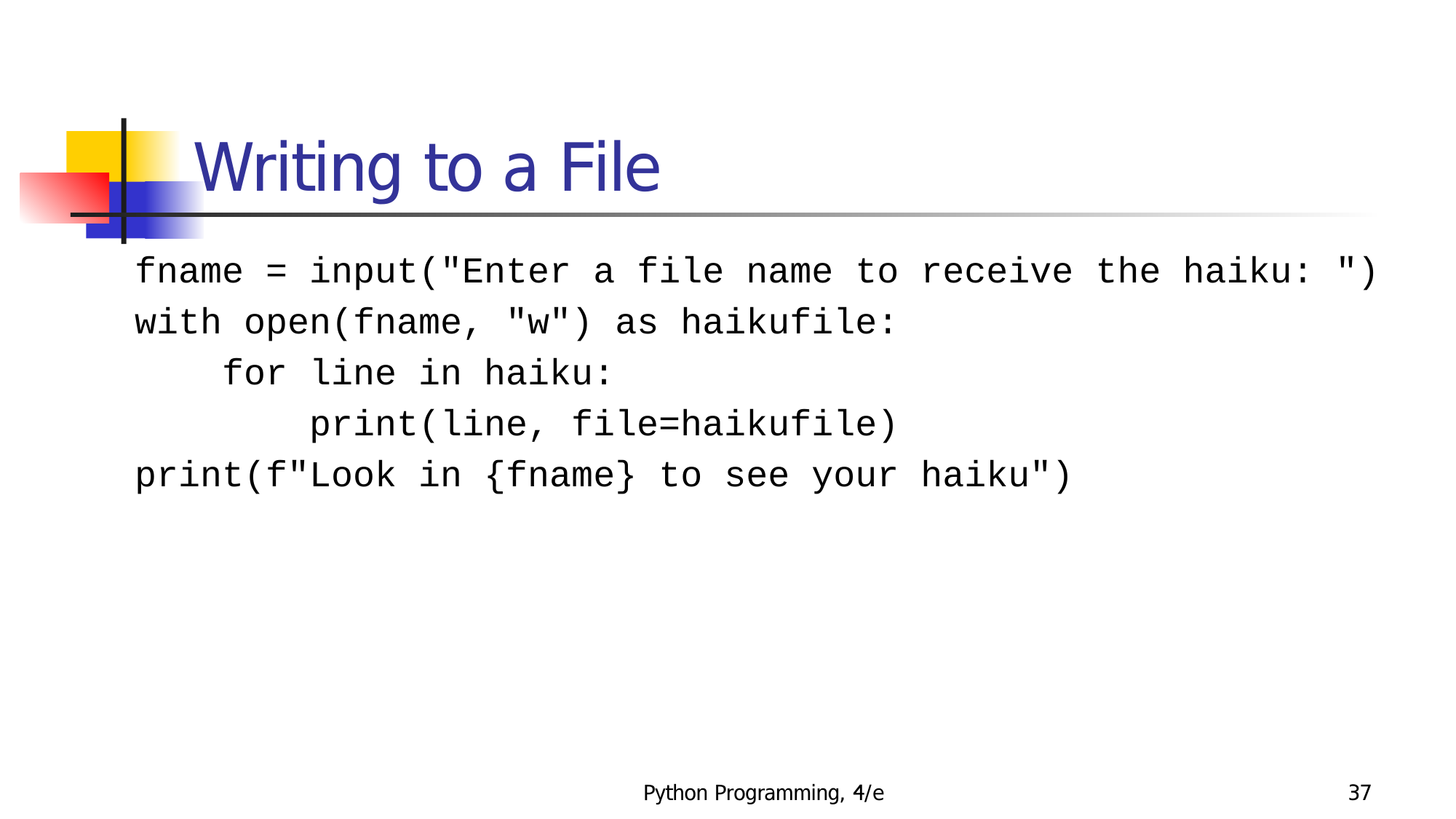

# Writing to a File
    fname = input("Enter a file name to receive the haiku: ")
    with open(fname, "w") as haikufile:
        for line in haiku:
            print(line, file=haikufile)
    print(f"Look in {fname} to see your haiku")
Python Programming, 4/e
37